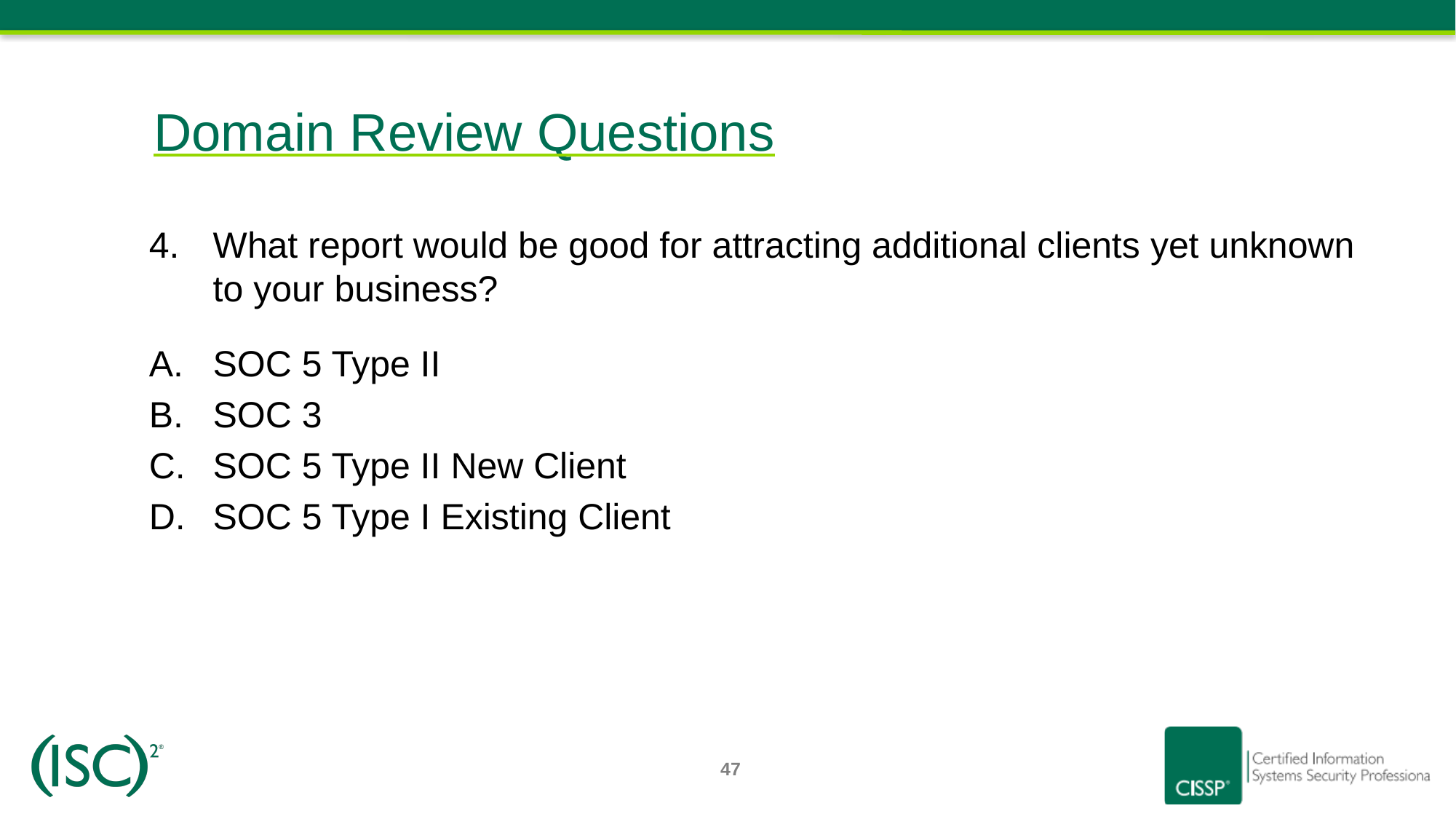

# Domain Review Questions
What report would be good for attracting additional clients yet unknown to your business?
SOC 5 Type II
SOC 3
SOC 5 Type II New Client
SOC 5 Type I Existing Client